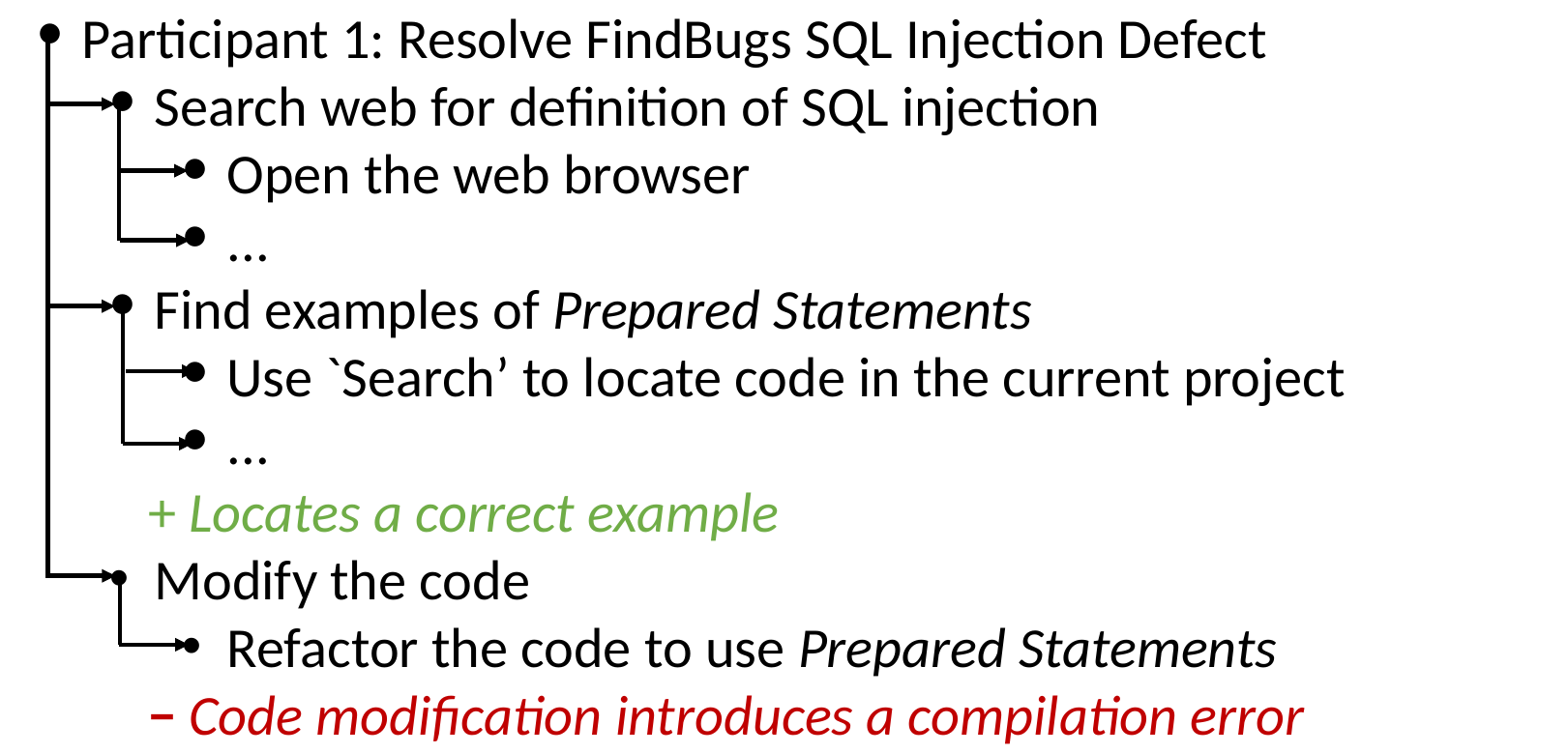

Participant 1: Resolve FindBugs SQL Injection Defect
Search web for definition of SQL injection
Open the web browser
...
Find examples of Prepared Statements
Use `Search’ to locate code in the current project
...
+ Locates a correct example
Modify the code
Refactor the code to use Prepared Statements
− Code modification introduces a compilation error